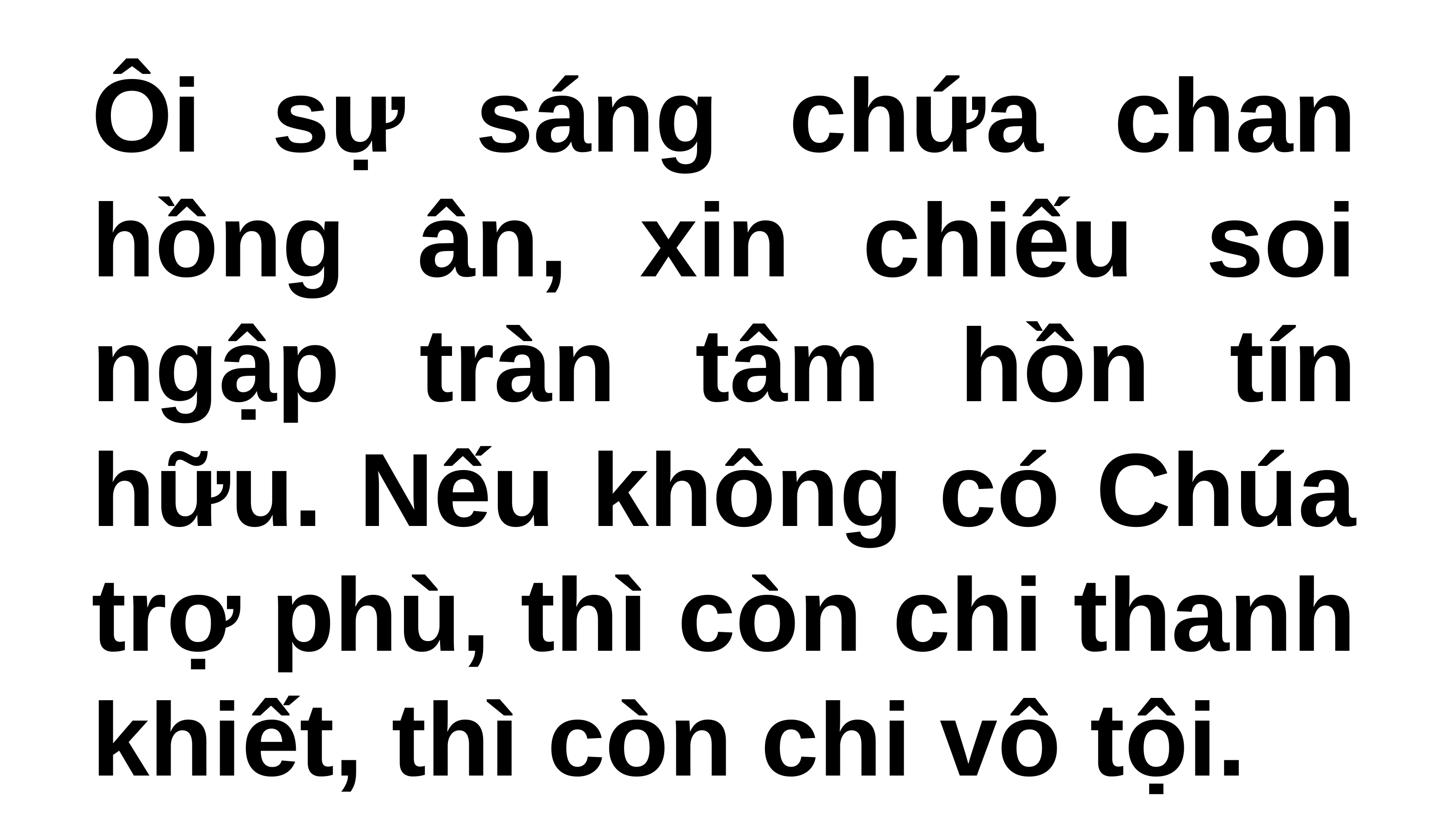

Ôi sự sáng chứa chan hồng ân, xin chiếu soi ngập tràn tâm hồn tín hữu. Nếu không có Chúa trợ phù, thì còn chi thanh khiết, thì còn chi vô tội.